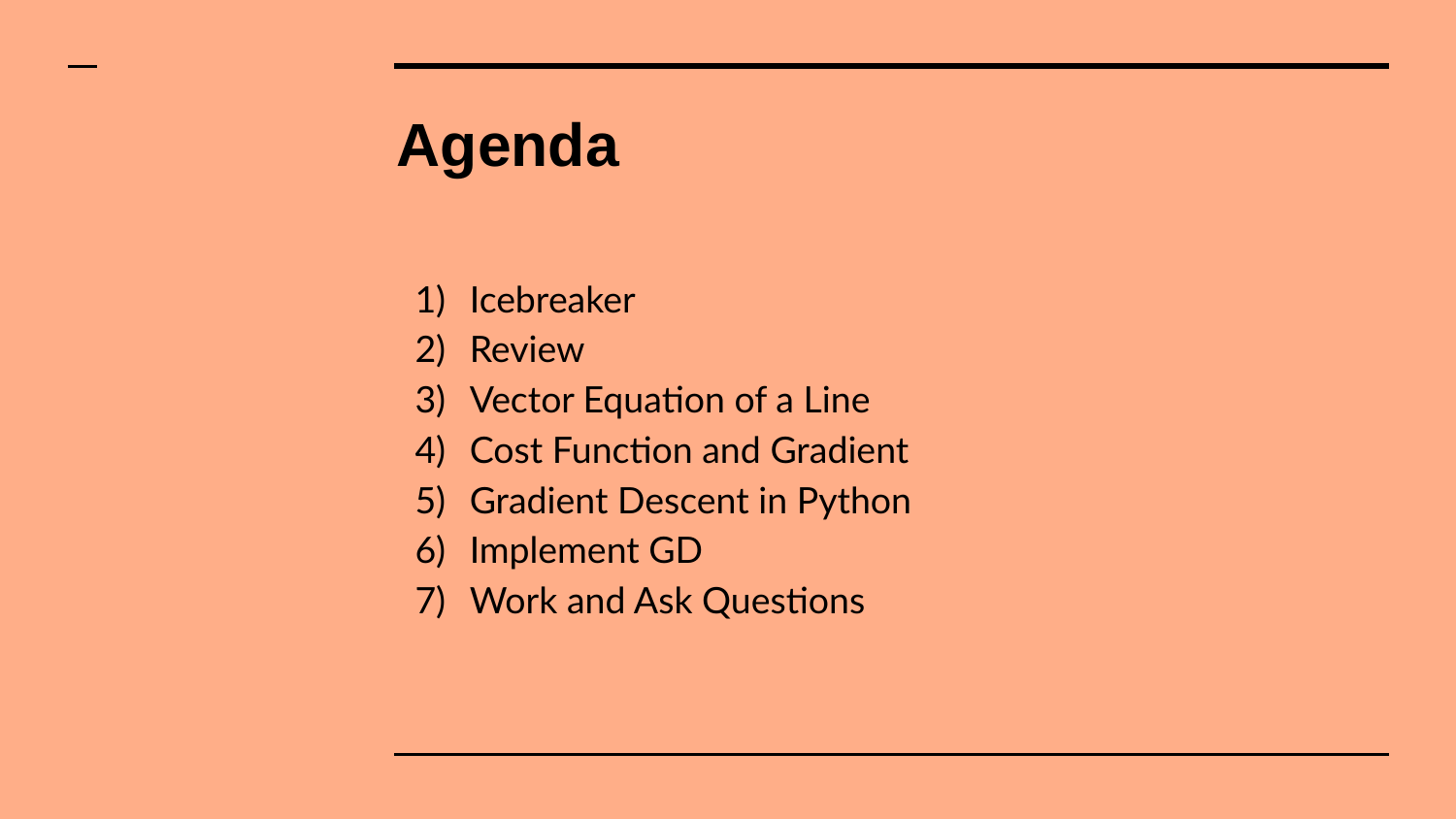

# Agenda
Icebreaker
Review
Vector Equation of a Line
Cost Function and Gradient
Gradient Descent in Python
Implement GD
Work and Ask Questions